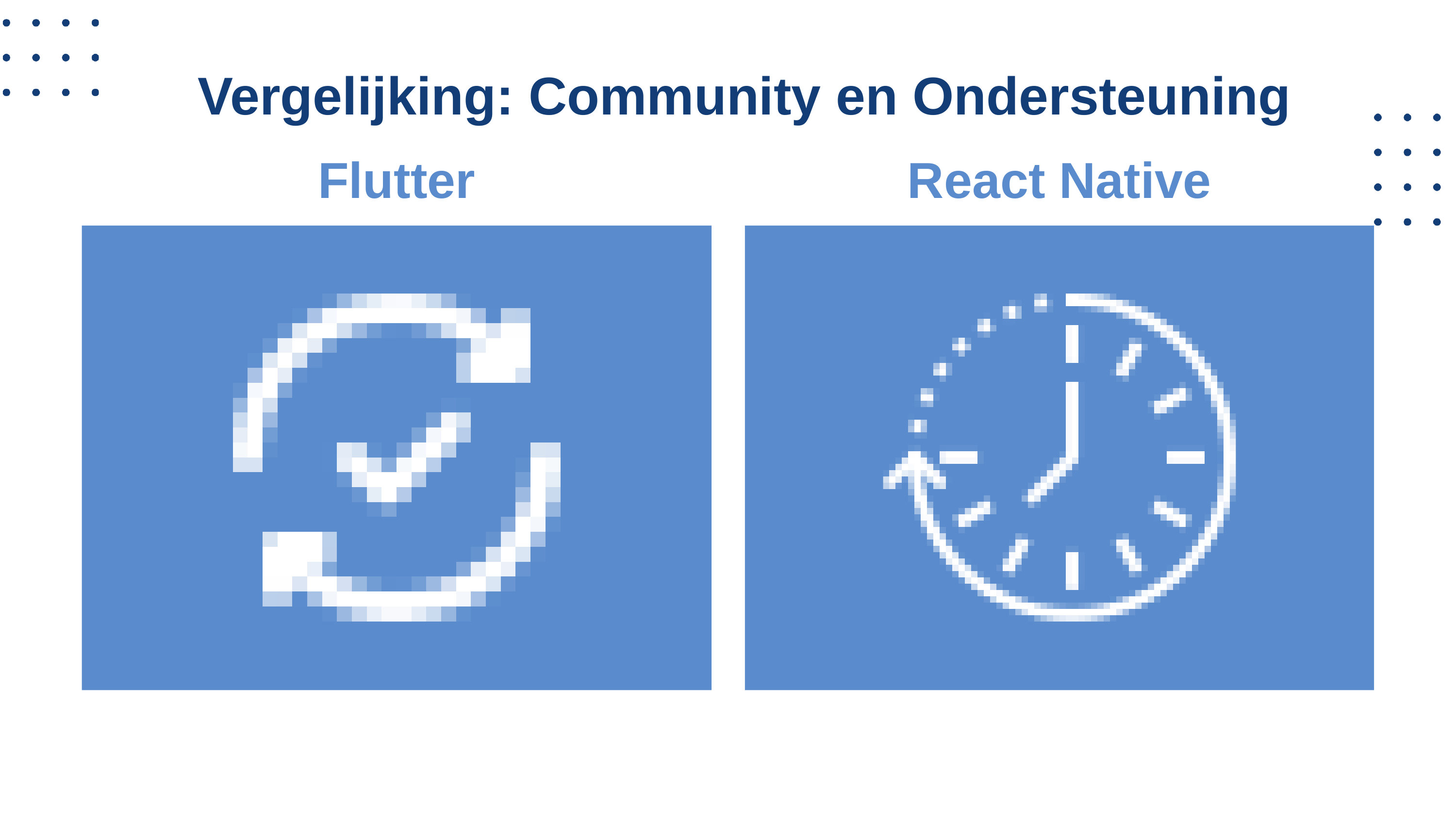

Vergelijking: Community en Ondersteuning

Flutter
React Native